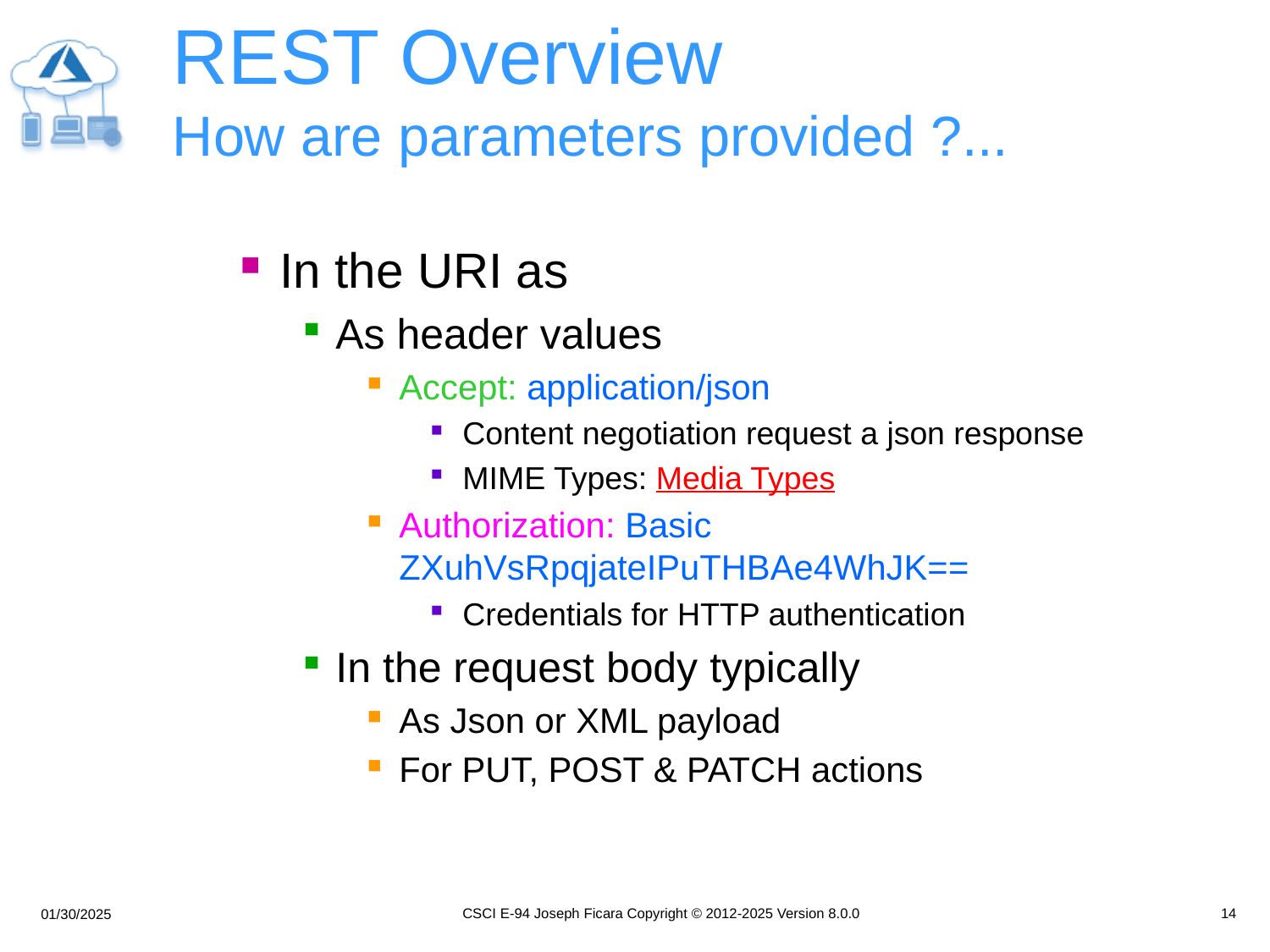

# REST Overview How are parameters provided ?...
In the URI as
As header values
Accept: application/json
Content negotiation request a json response
MIME Types: Media Types
Authorization: Basic ZXuhVsRpqjateIPuTHBAe4WhJK==
Credentials for HTTP authentication
In the request body typically
As Json or XML payload
For PUT, POST & PATCH actions

CSCI E-94 Joseph Ficara Copyright © 2012-2025 Version 8.0.0
14
01/30/2025